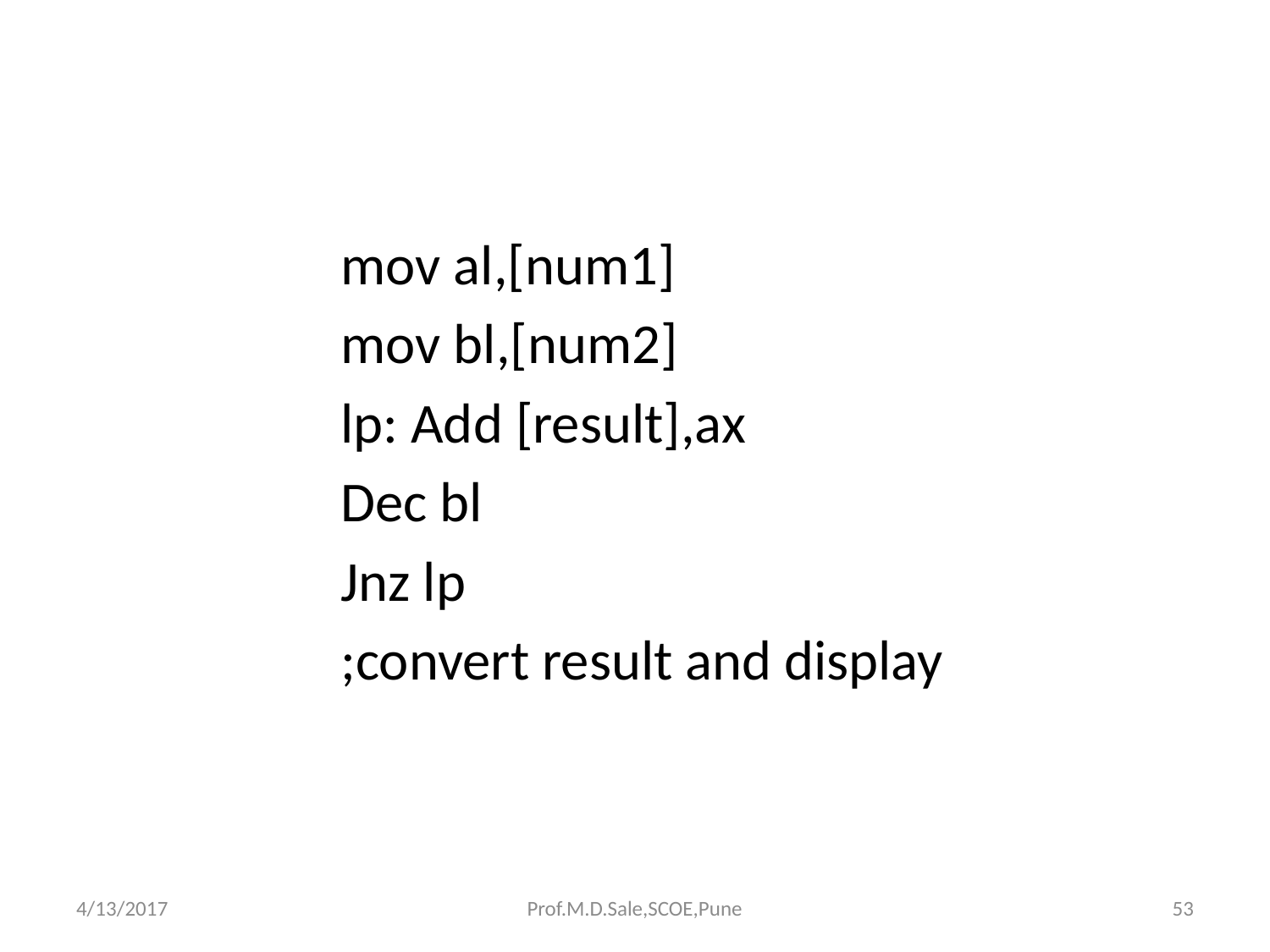

#
mov al,[num1]
mov bl,[num2]
lp: Add [result],ax
Dec bl
Jnz lp
;convert result and display
4/13/2017
Prof.M.D.Sale,SCOE,Pune
53